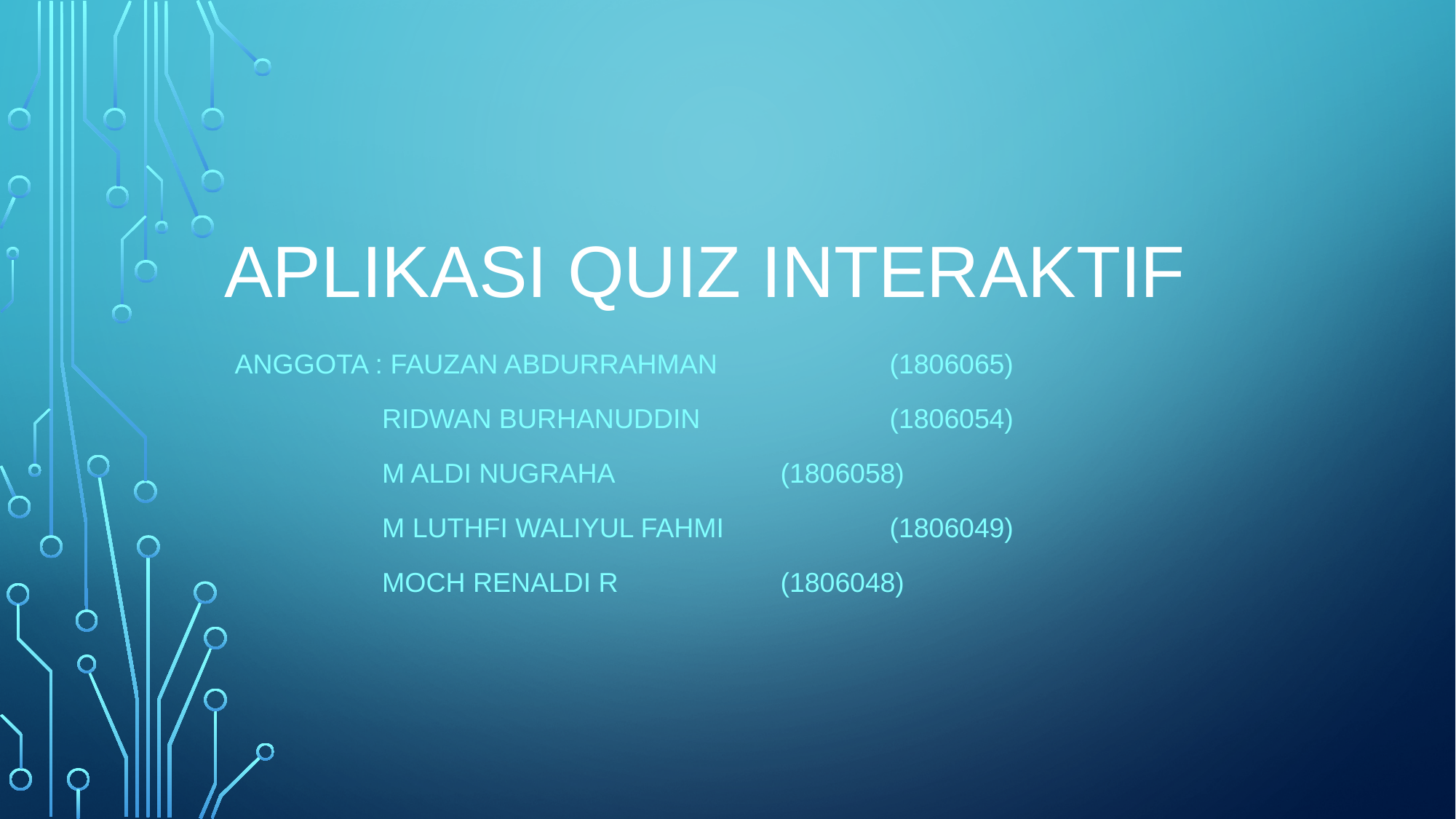

# Aplikasi Quiz Interaktif
Anggota : Fauzan Abdurrahman		(1806065)
	     Ridwan Burhanuddin		(1806054)
	     M Aldi Nugraha		(1806058)
	     M Luthfi Waliyul Fahmi		(1806049)
	     Moch Renaldi R		(1806048)